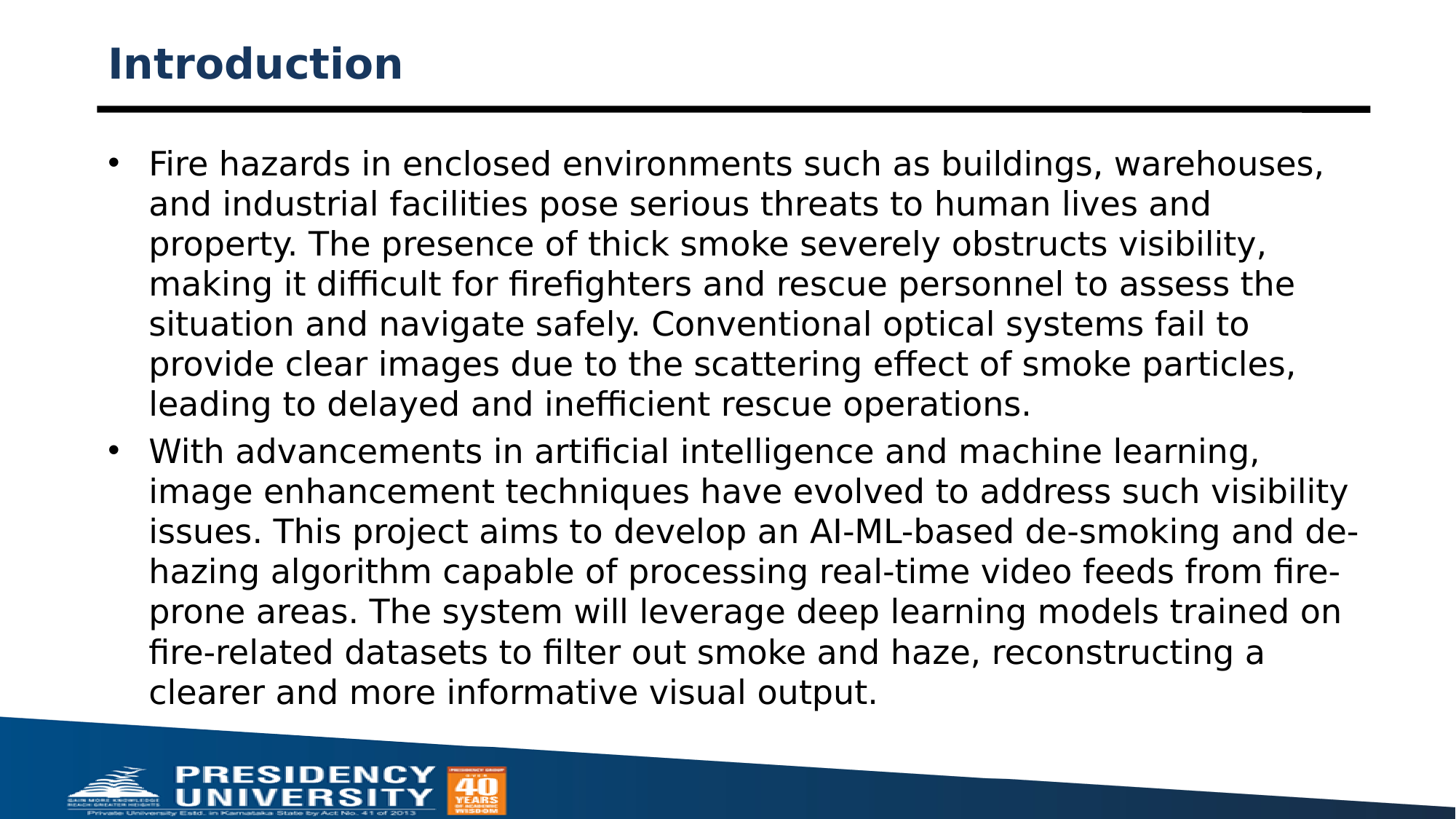

# Introduction
Fire hazards in enclosed environments such as buildings, warehouses, and industrial facilities pose serious threats to human lives and property. The presence of thick smoke severely obstructs visibility, making it difficult for firefighters and rescue personnel to assess the situation and navigate safely. Conventional optical systems fail to provide clear images due to the scattering effect of smoke particles, leading to delayed and inefficient rescue operations.
With advancements in artificial intelligence and machine learning, image enhancement techniques have evolved to address such visibility issues. This project aims to develop an AI-ML-based de-smoking and de-hazing algorithm capable of processing real-time video feeds from fire-prone areas. The system will leverage deep learning models trained on fire-related datasets to filter out smoke and haze, reconstructing a clearer and more informative visual output.